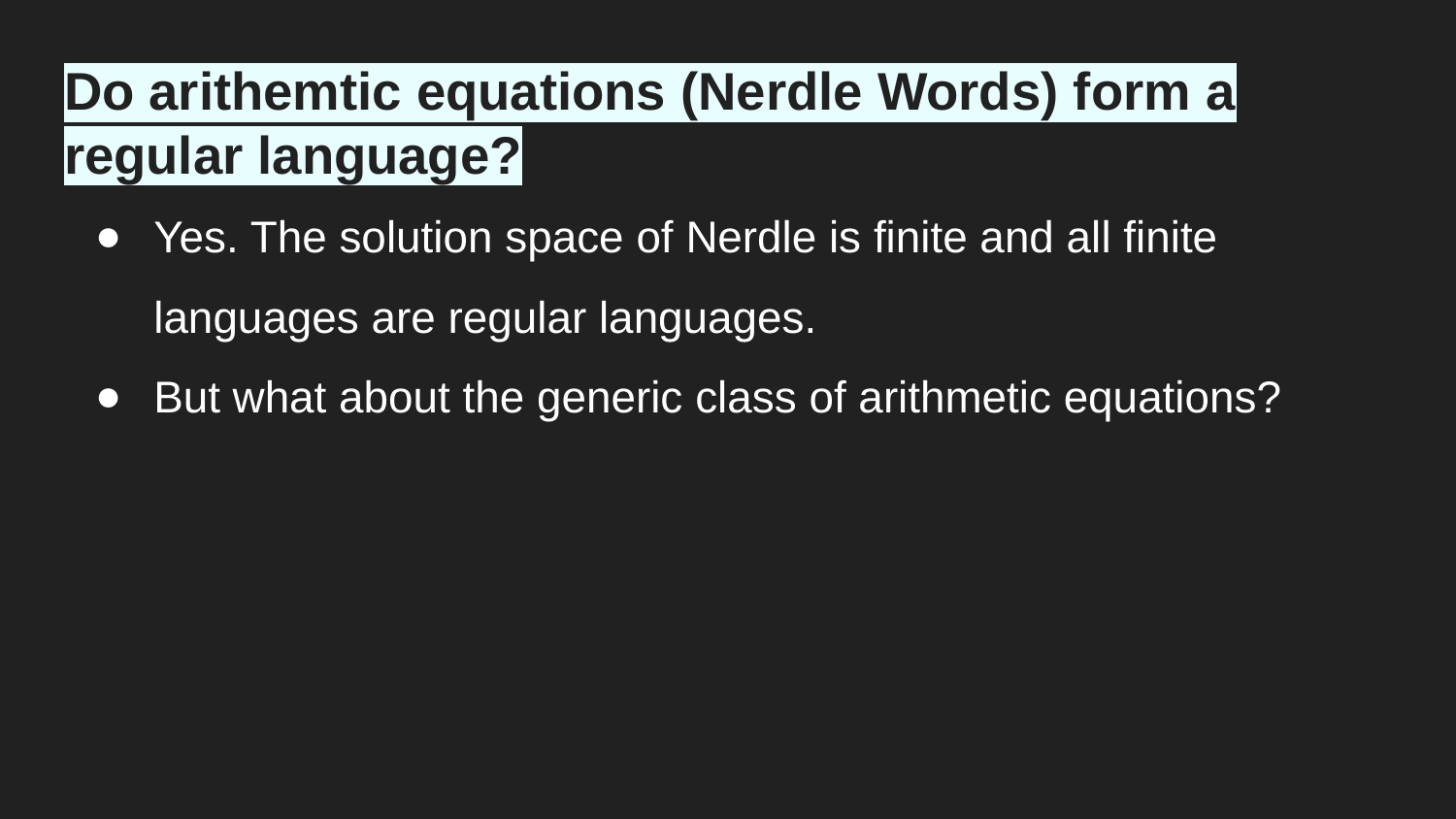

# Do arithemtic equations (Nerdle Words) form a regular language?
Yes. The solution space of Nerdle is finite and all finite languages are regular languages.
But what about the generic class of arithmetic equations?